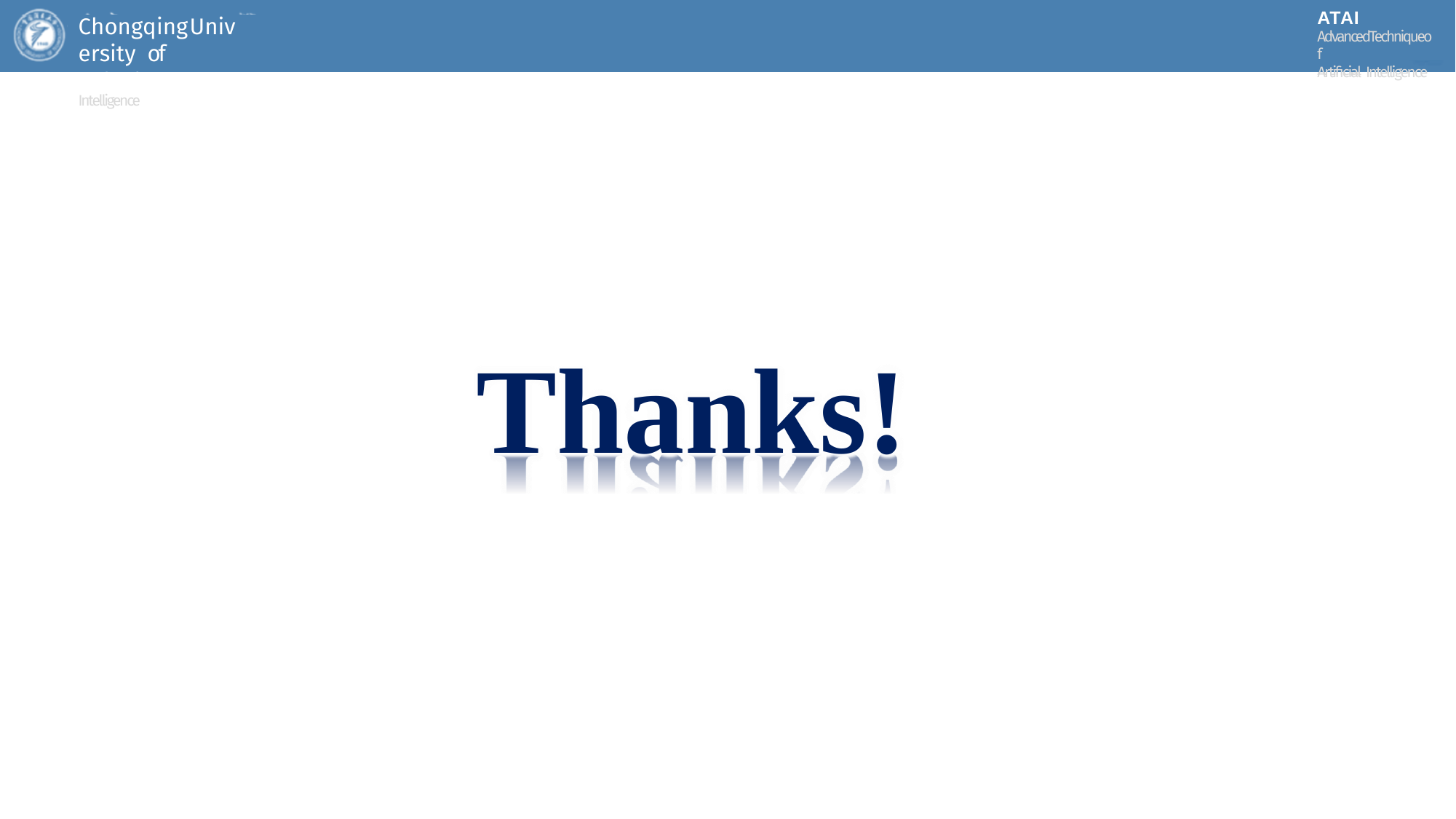

ATAI
AdvancedTechniqueof
Artificial Intelligence
ATAI
ChongqingUniversity	AdvancedTechniqueof
of Technology	Artificial Intelligence
# ChongqingUniversity  of Technology

Thanks!
12